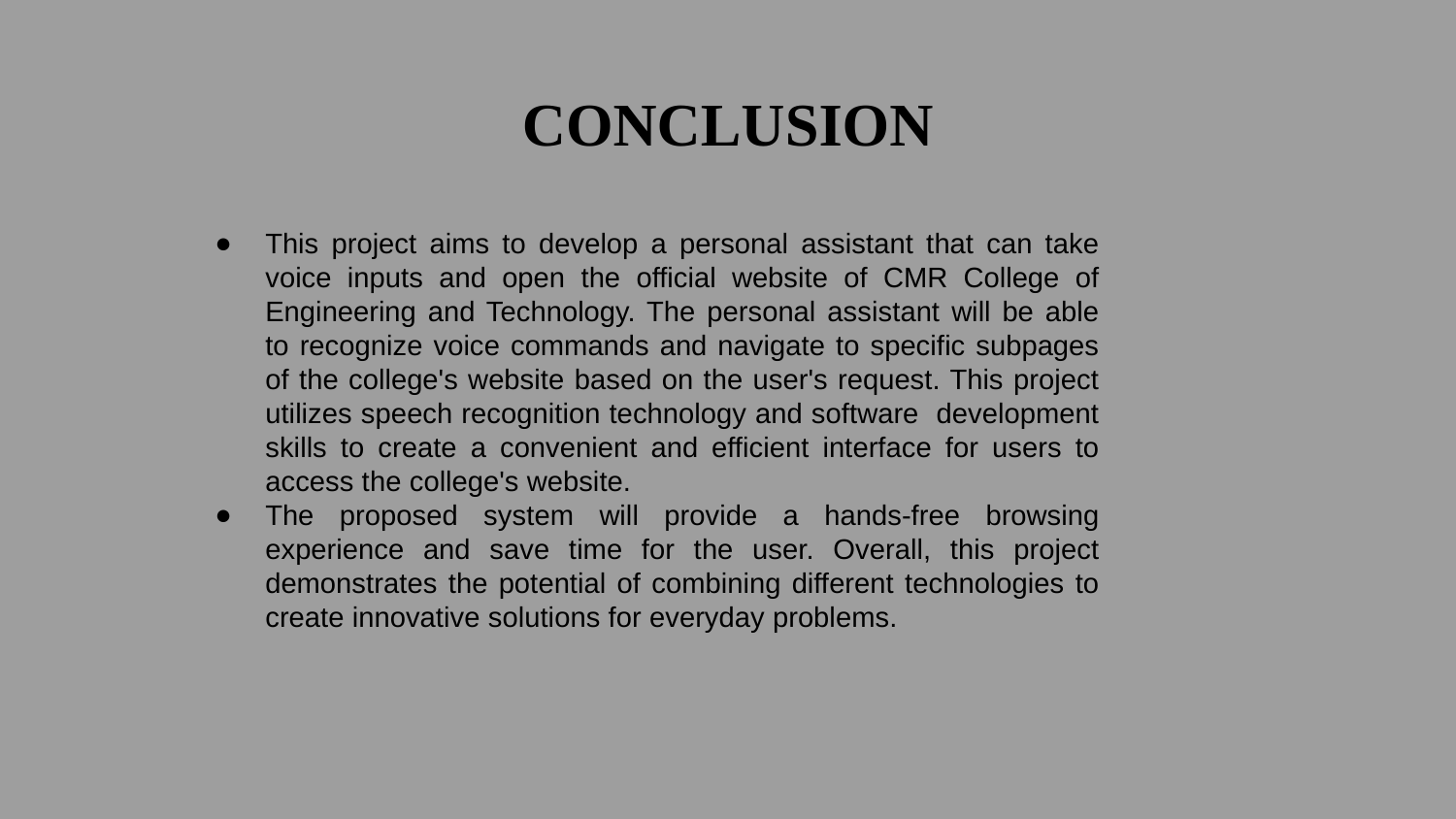

# CONCLUSION
This project aims to develop a personal assistant that can take voice inputs and open the official website of CMR College of Engineering and Technology. The personal assistant will be able to recognize voice commands and navigate to specific subpages of the college's website based on the user's request. This project utilizes speech recognition technology and software  development skills to create a convenient and efficient interface for users to access the college's website.
The proposed system will provide a hands-free browsing experience and save time for the user. Overall, this project demonstrates the potential of combining different technologies to create innovative solutions for everyday problems.